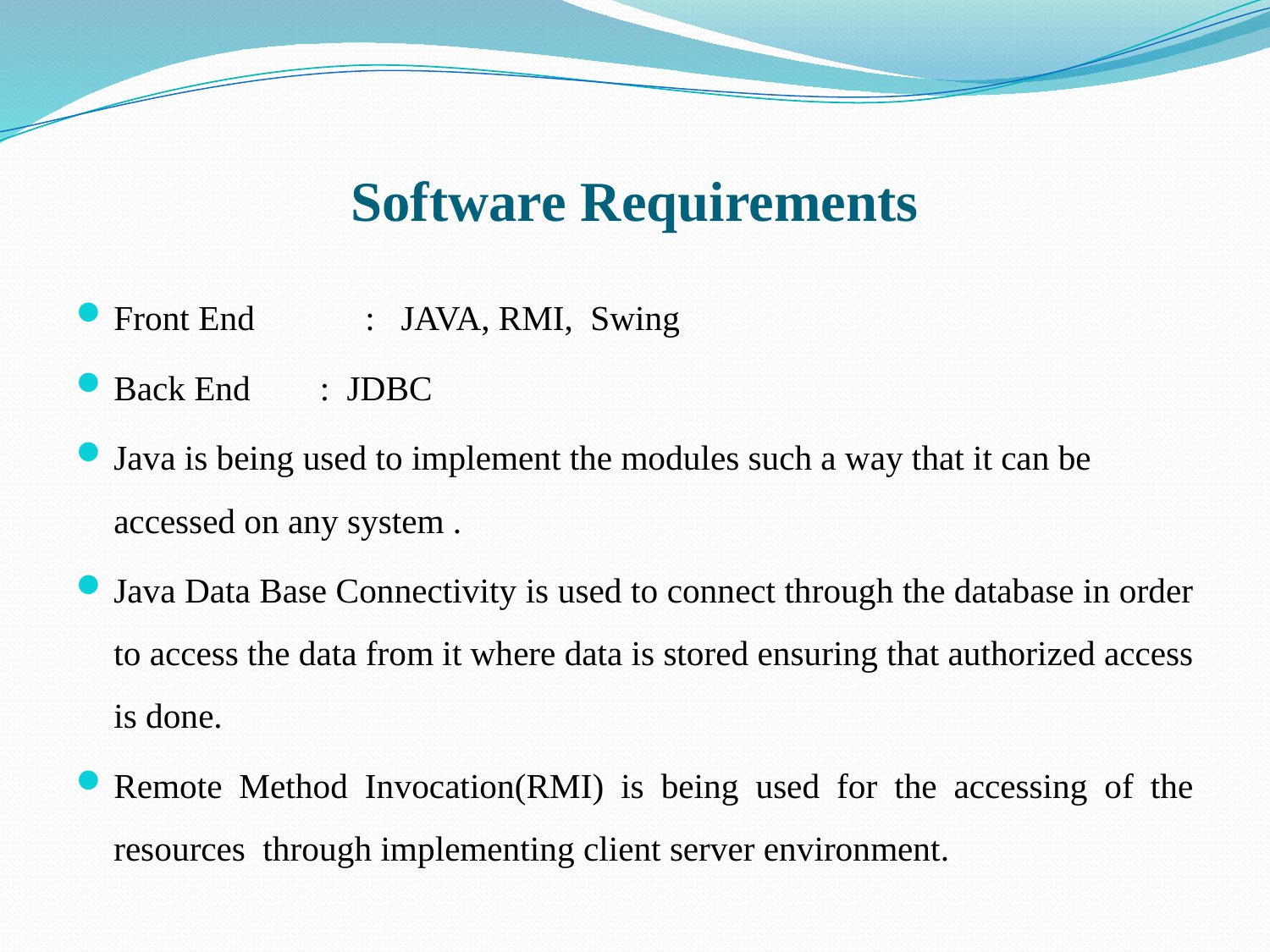

# Software Requirements
Front End  	:   JAVA, RMI,  Swing
Back End        :  JDBC
Java is being used to implement the modules such a way that it can be accessed on any system .
Java Data Base Connectivity is used to connect through the database in order to access the data from it where data is stored ensuring that authorized access is done.
Remote Method Invocation(RMI) is being used for the accessing of the resources  through implementing client server environment.